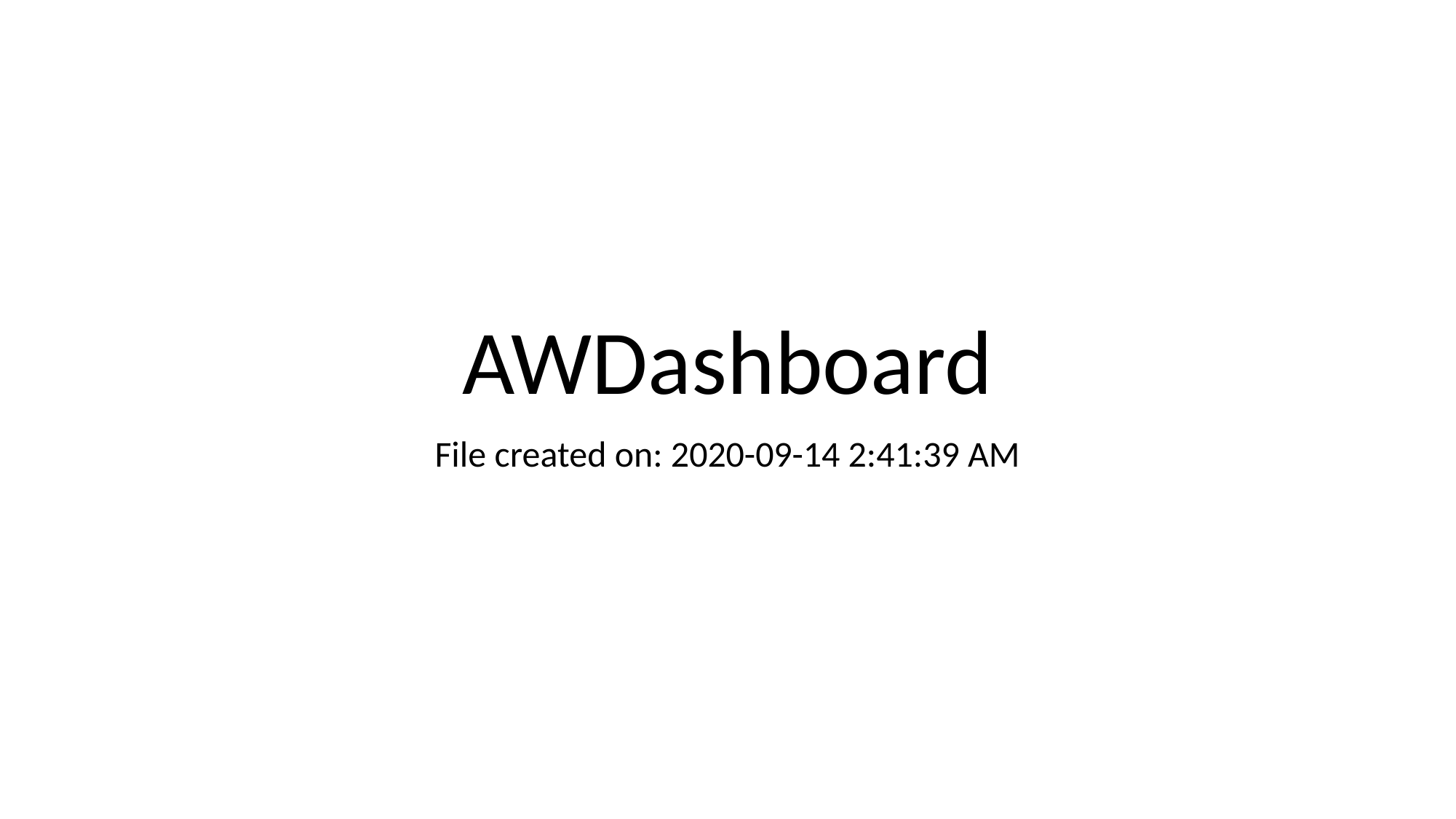

# AWDashboard
File created on: 2020-09-14 2:41:39 AM